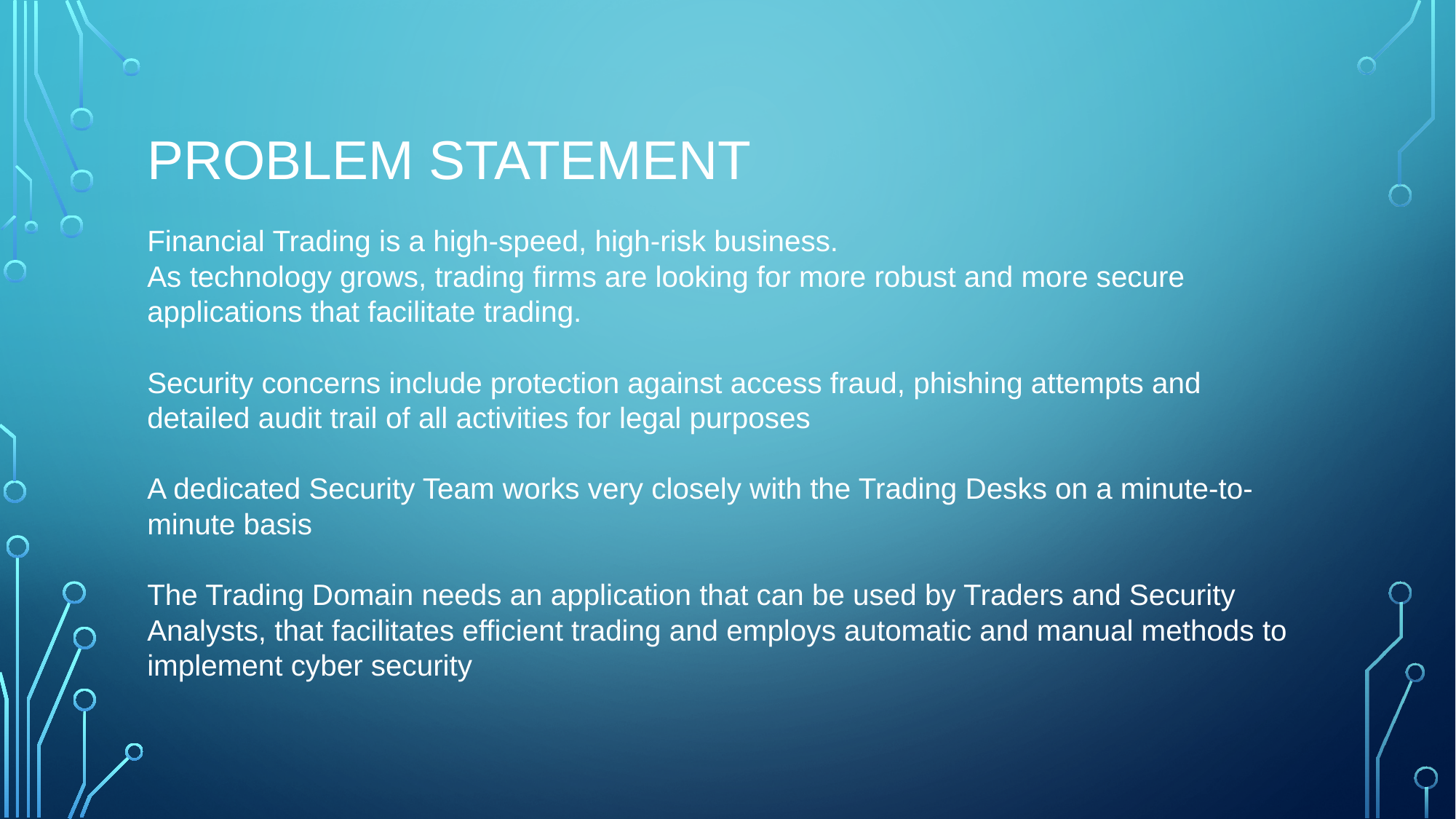

# Problem statement
Financial Trading is a high-speed, high-risk business.
As technology grows, trading firms are looking for more robust and more secure applications that facilitate trading.

Security concerns include protection against access fraud, phishing attempts and detailed audit trail of all activities for legal purposes

A dedicated Security Team works very closely with the Trading Desks on a minute-to-minute basis

The Trading Domain needs an application that can be used by Traders and Security Analysts, that facilitates efficient trading and employs automatic and manual methods to implement cyber security